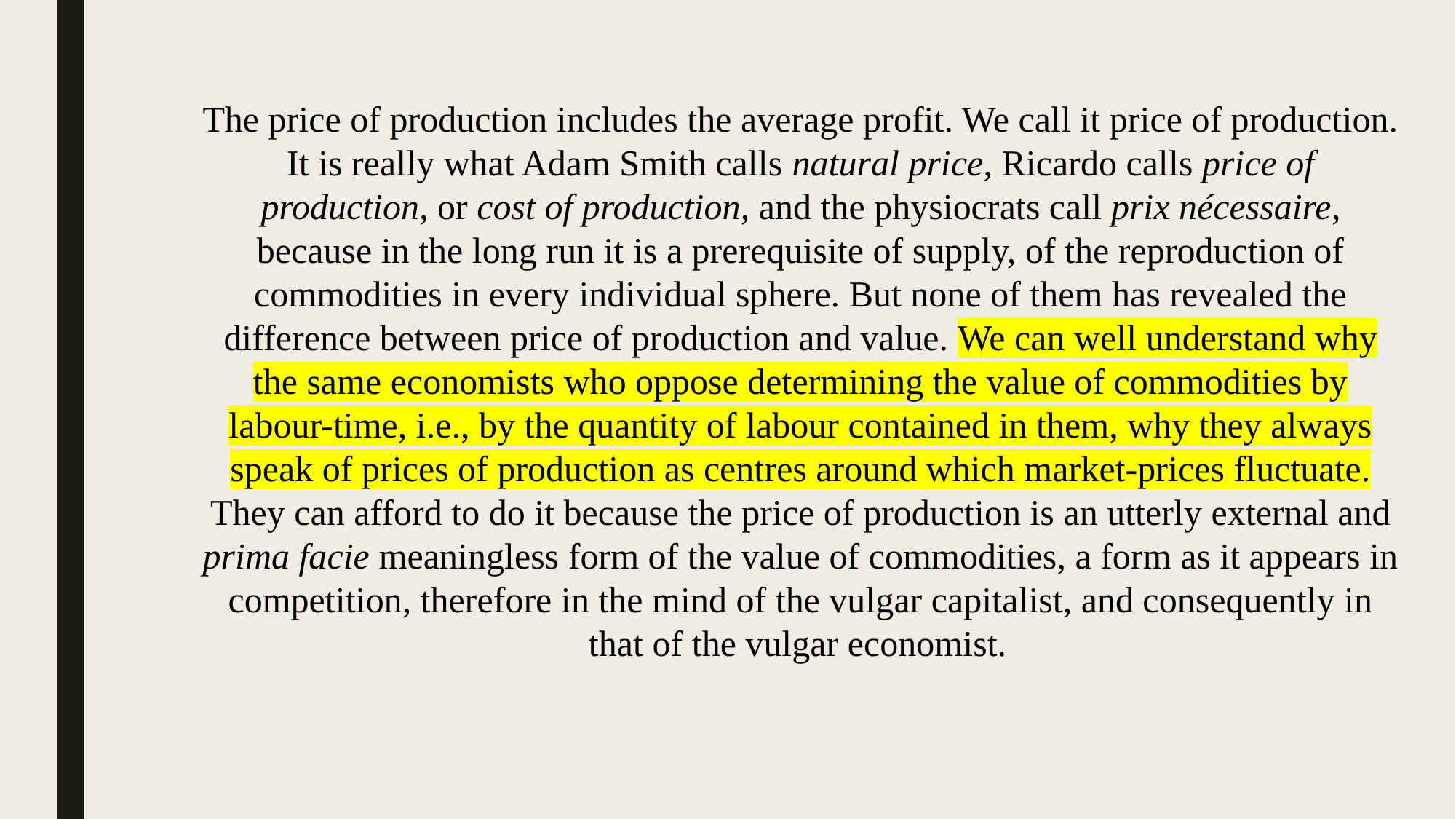

The price of production includes the average profit. We call it price of production. It is really what Adam Smith calls natural price, Ricardo calls price of production, or cost of production, and the physiocrats call prix nécessaire, because in the long run it is a prerequisite of supply, of the reproduction of commodities in every individual sphere. But none of them has revealed the difference between price of production and value. We can well understand why the same economists who oppose determining the value of commodities by labour-time, i.e., by the quantity of labour contained in them, why they always speak of prices of production as centres around which market-prices fluctuate. They can afford to do it because the price of production is an utterly external and prima facie meaningless form of the value of commodities, a form as it appears in competition, therefore in the mind of the vulgar capitalist, and consequently in that of the vulgar economist.